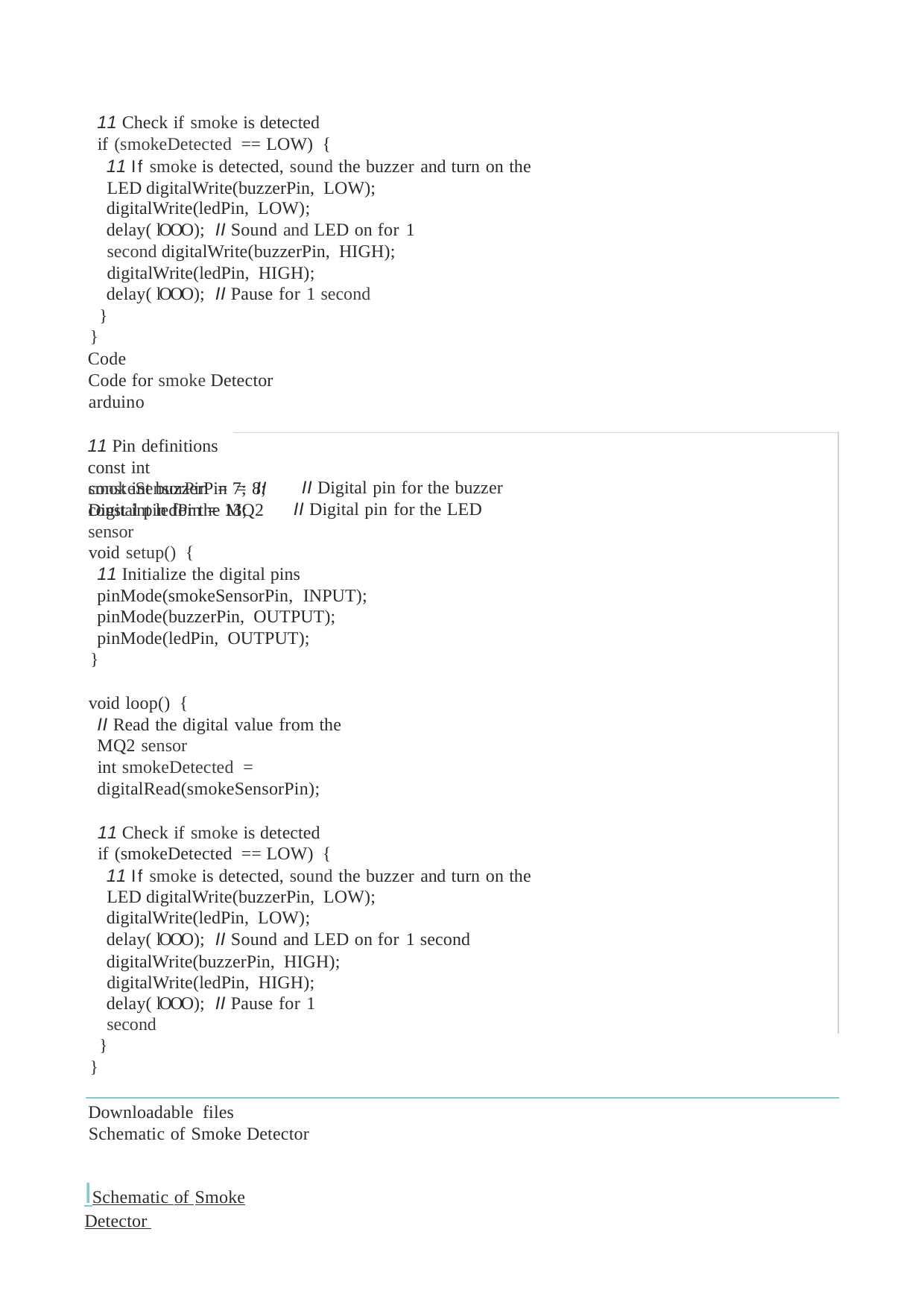

11 Check if smoke is detected
if (smokeDetected  == LOW)  {
11 If smoke is detected, sound the buzzer and turn on the LED digitalWrite(buzzerPin,  LOW);
digitalWrite(ledPin,  LOW);
delay( lOOO);  II Sound and LED on for 1 second digitalWrite(buzzerPin,  HIGH); digitalWrite(ledPin,  HIGH);
delay( lOOO);  II Pause for 1 second
}
}
Code
Code for smoke Detector arduino

11 Pin definitions
const int smokeSensorPin  = 7;  II Digital pin for the MQ2 sensor

II Digital pin for the buzzer
II Digital pin for the LED
const int buzzerPin  = 8;
const int ledPin = 13;
void setup()  {
11 Initialize the digital pins
pinMode(smokeSensorPin,  INPUT); pinMode(buzzerPin,  OUTPUT); pinMode(ledPin,  OUTPUT);
}

void loop()  {
II Read the digital value from the MQ2 sensor
int smokeDetected  = digitalRead(smokeSensorPin);

11 Check if smoke is detected
if (smokeDetected  == LOW)  {
11 If smoke is detected, sound the buzzer and turn on the LED digitalWrite(buzzerPin,  LOW);
digitalWrite(ledPin,  LOW);
delay( lOOO);  II Sound and LED on for 1 second
digitalWrite(buzzerPin,  HIGH); digitalWrite(ledPin,  HIGH);
delay( lOOO);  II Pause for 1 second
}
}

Downloadable  files Schematic of Smoke Detector

ISchematic of Smoke Detector